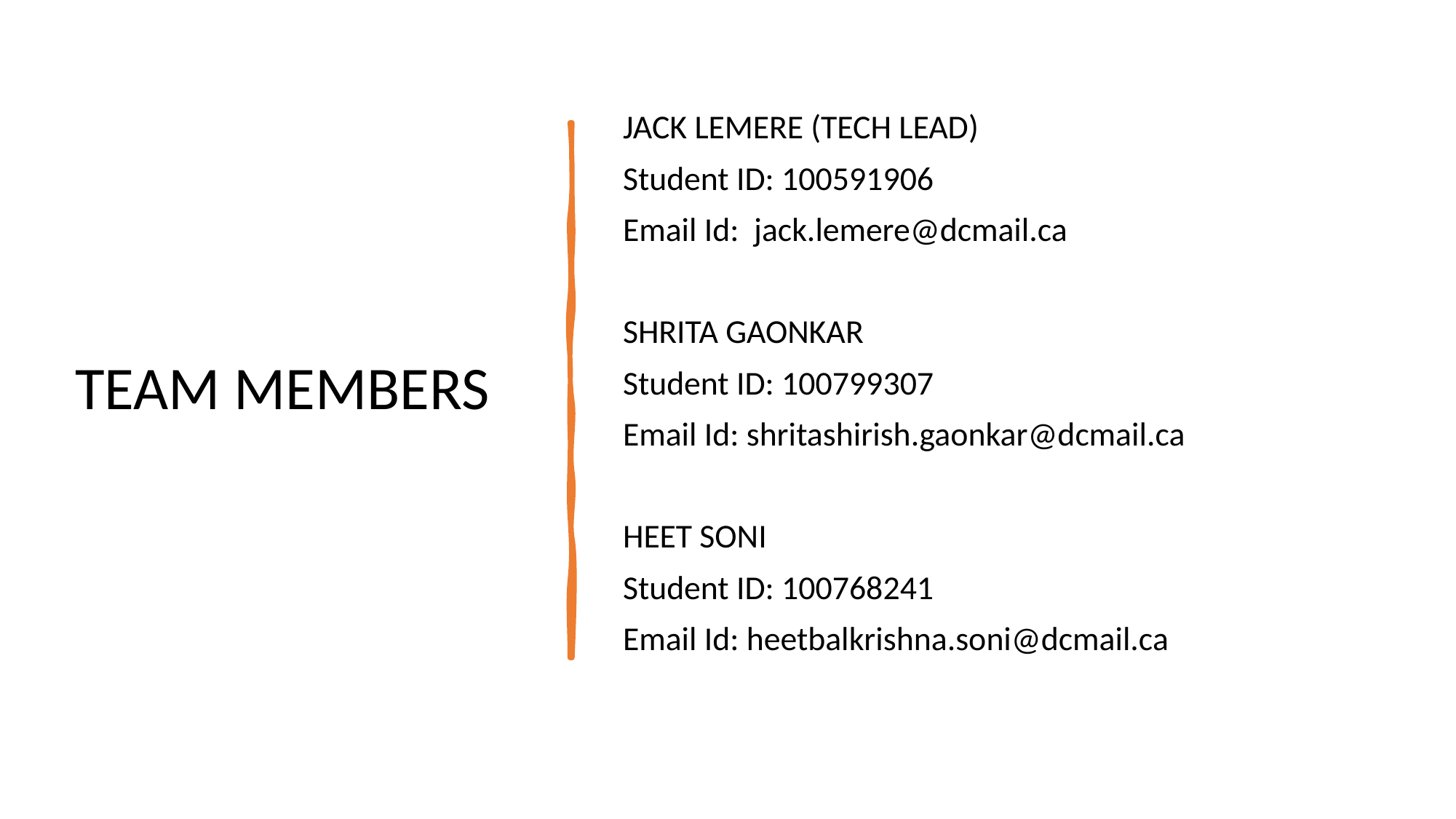

# TEAM MEMBERS
JACK LEMERE (TECH LEAD)
Student ID: 100591906
Email Id:  jack.lemere@dcmail.ca

SHRITA GAONKAR
Student ID: 100799307
Email Id: shritashirish.gaonkar@dcmail.ca

HEET SONI
Student ID: 100768241
Email Id: heetbalkrishna.soni@dcmail.ca